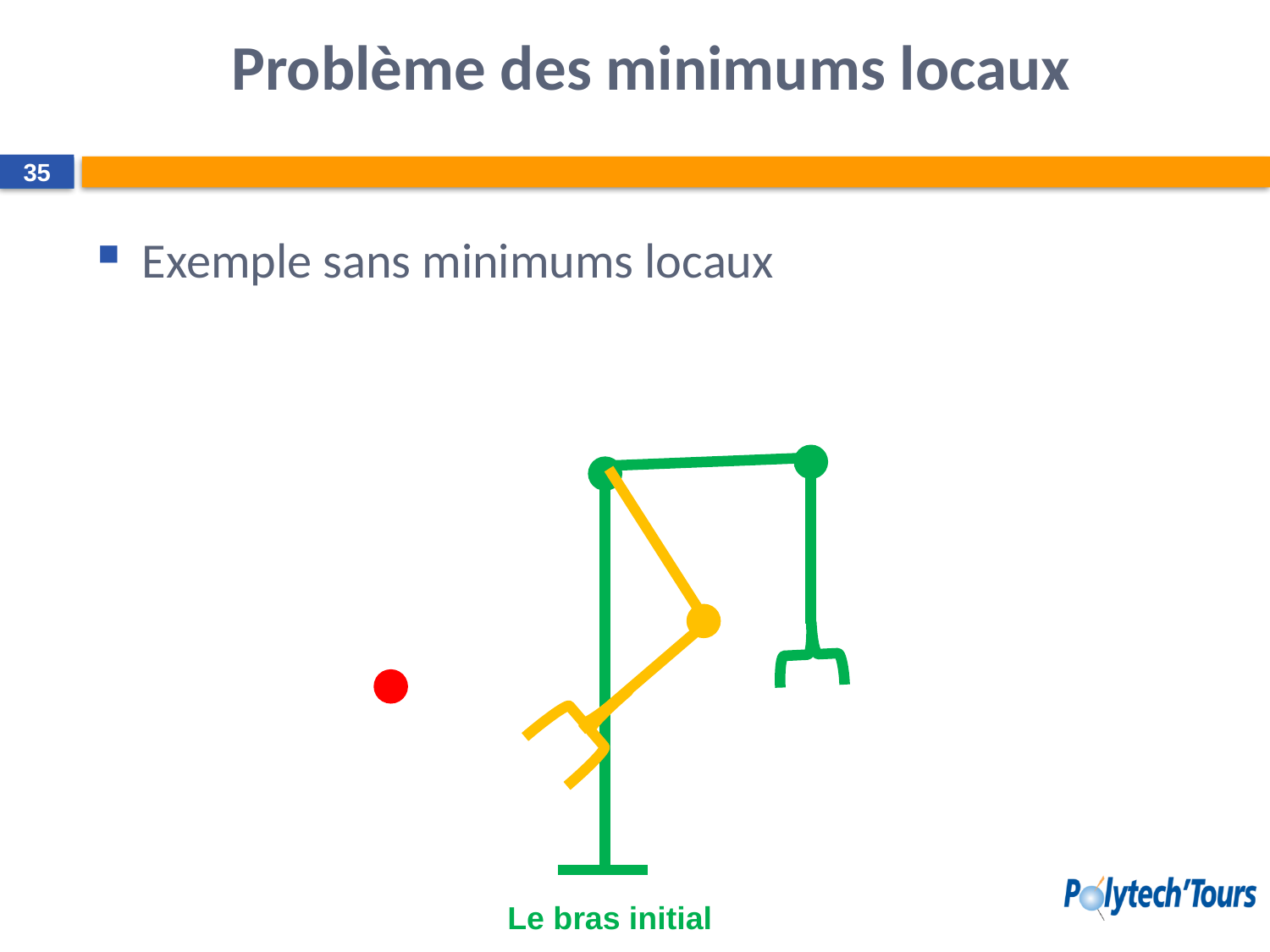

# Problème des minimums locaux
35
Exemple sans minimums locaux

Le bras initial